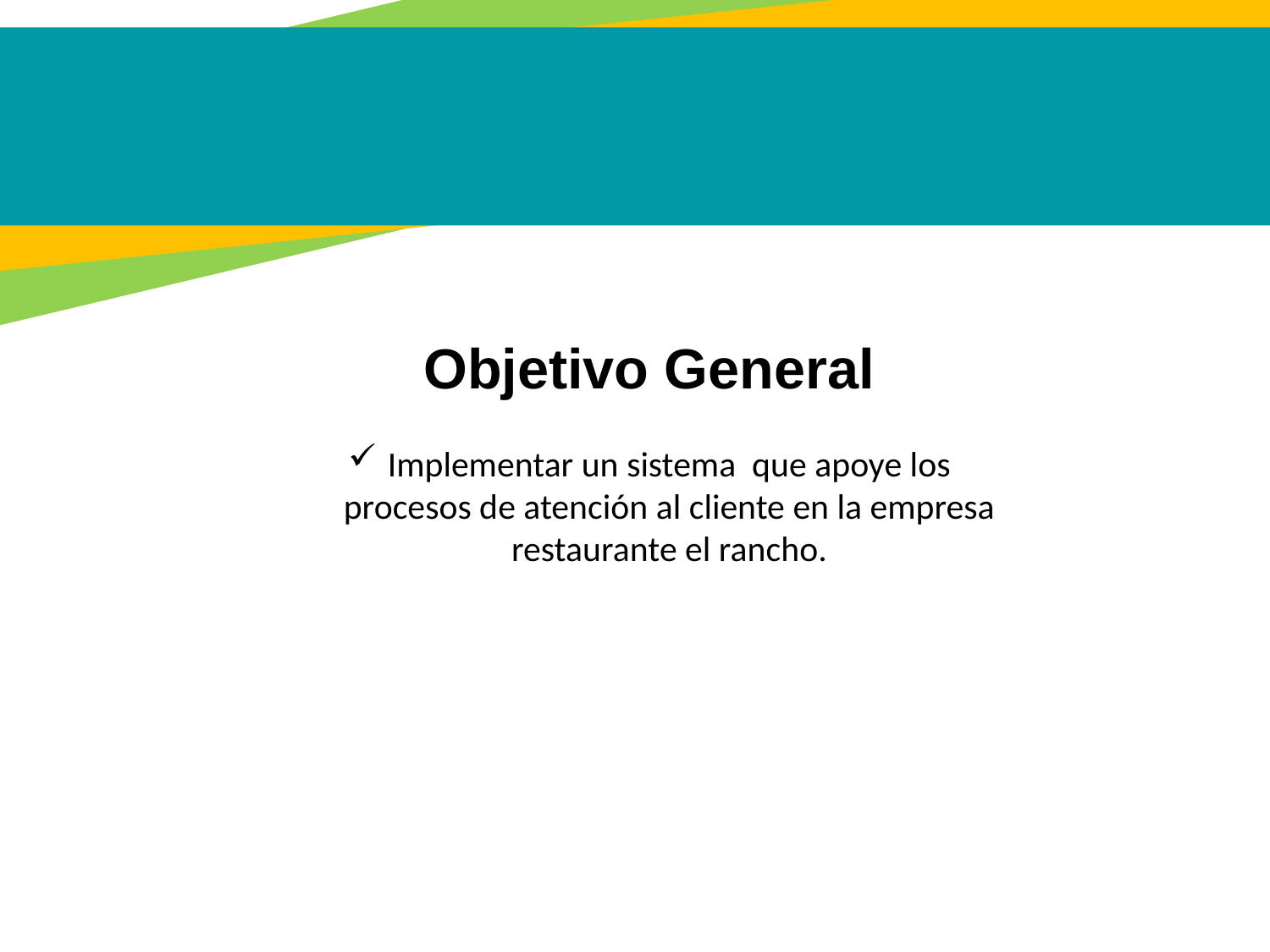

### Chart

| Category |
|---|
Objetivo General

Implementar un sistema  que apoye los procesos de atención al cliente en la empresa restaurante el rancho.